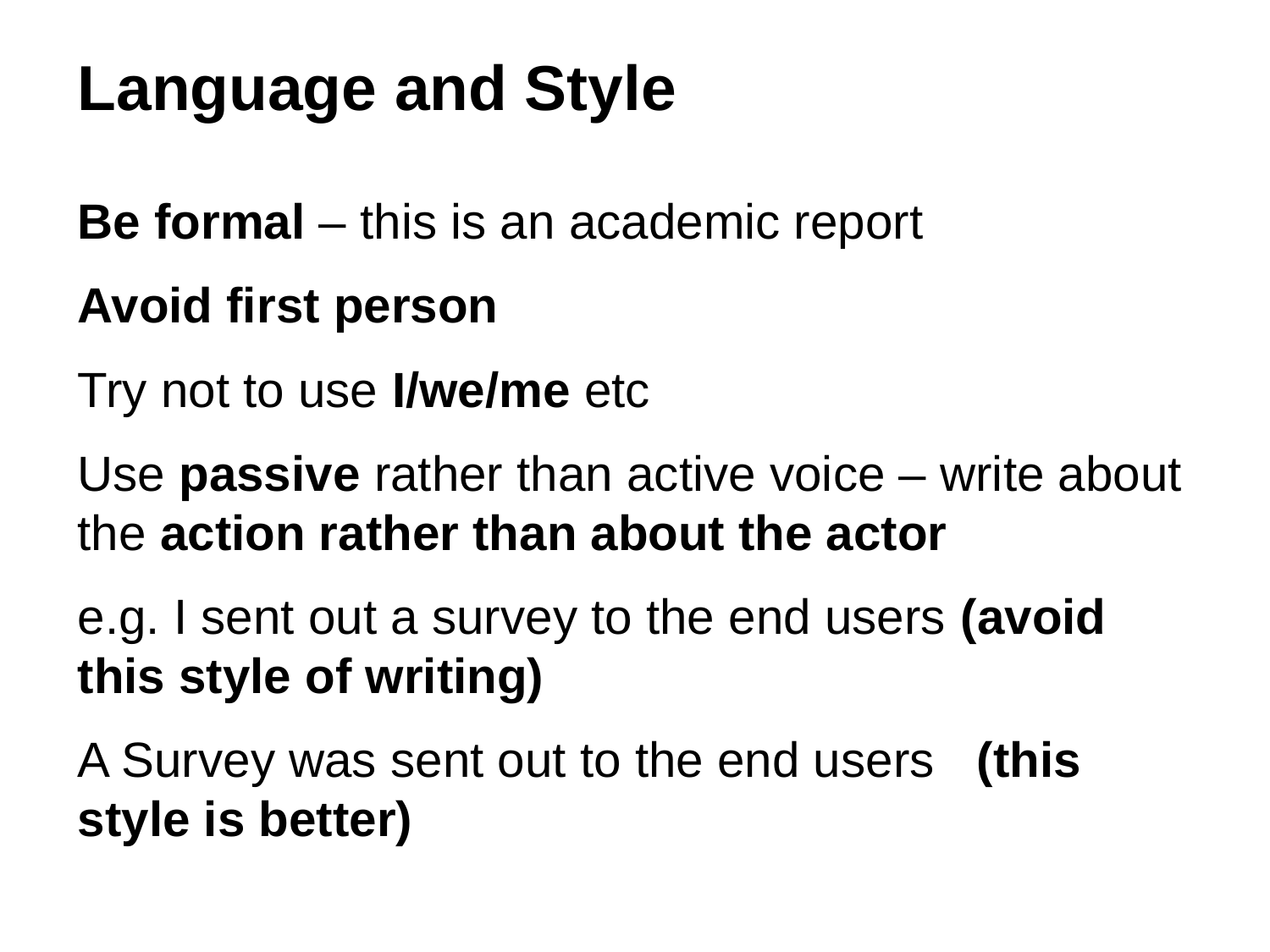

Language and Style

Be formal – this is an academic report
Avoid first person
Try not to use I/we/me etc
Use passive rather than active voice – write about the action rather than about the actor
e.g. I sent out a survey to the end users (avoid this style of writing)
A Survey was sent out to the end users   (this style is better)